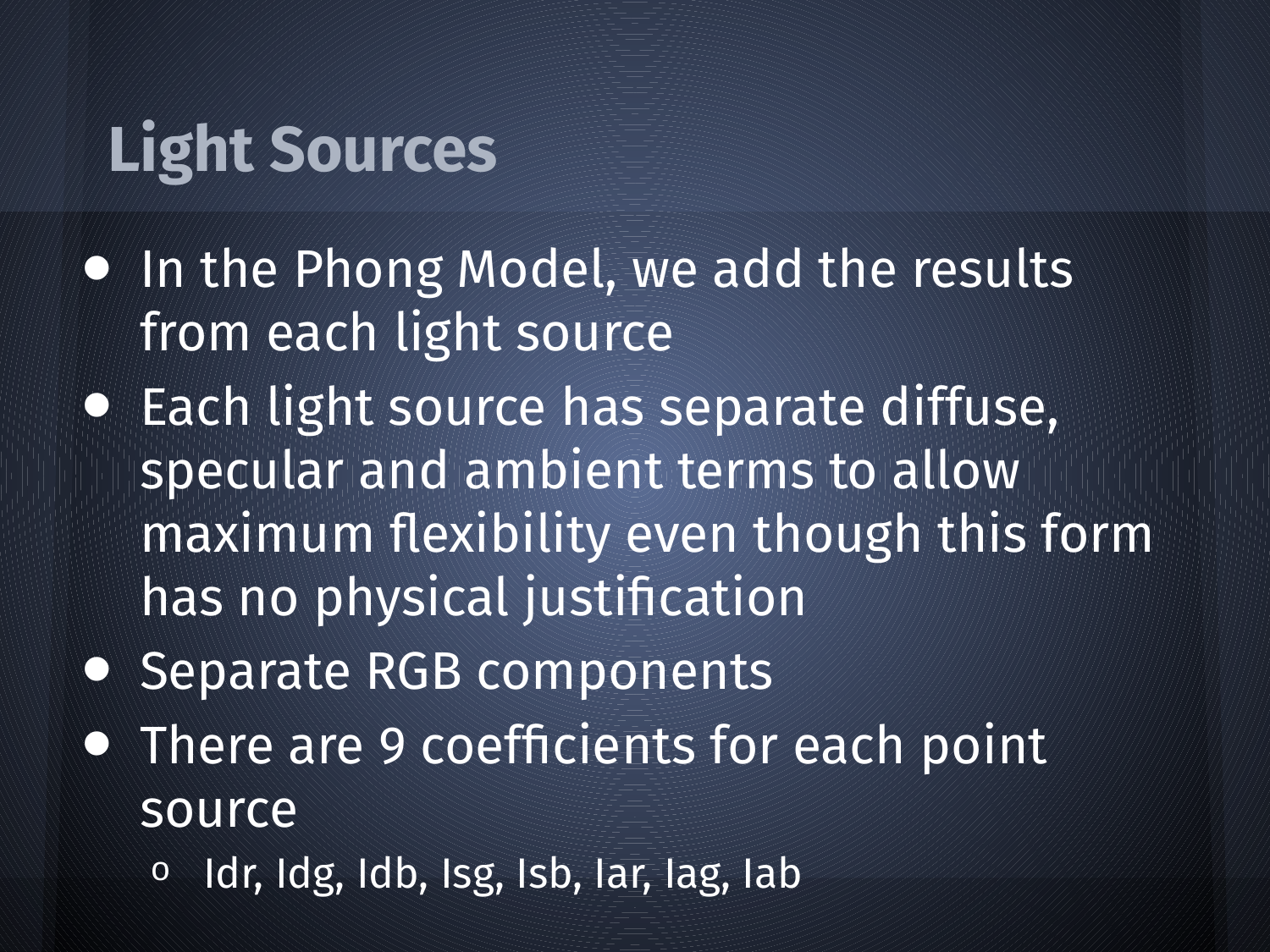

# Light Sources
In the Phong Model, we add the results from each light source
Each light source has separate diffuse, specular and ambient terms to allow maximum flexibility even though this form has no physical justification
Separate RGB components
There are 9 coefficients for each point source
Idr, Idg, Idb, Isg, Isb, Iar, Iag, Iab